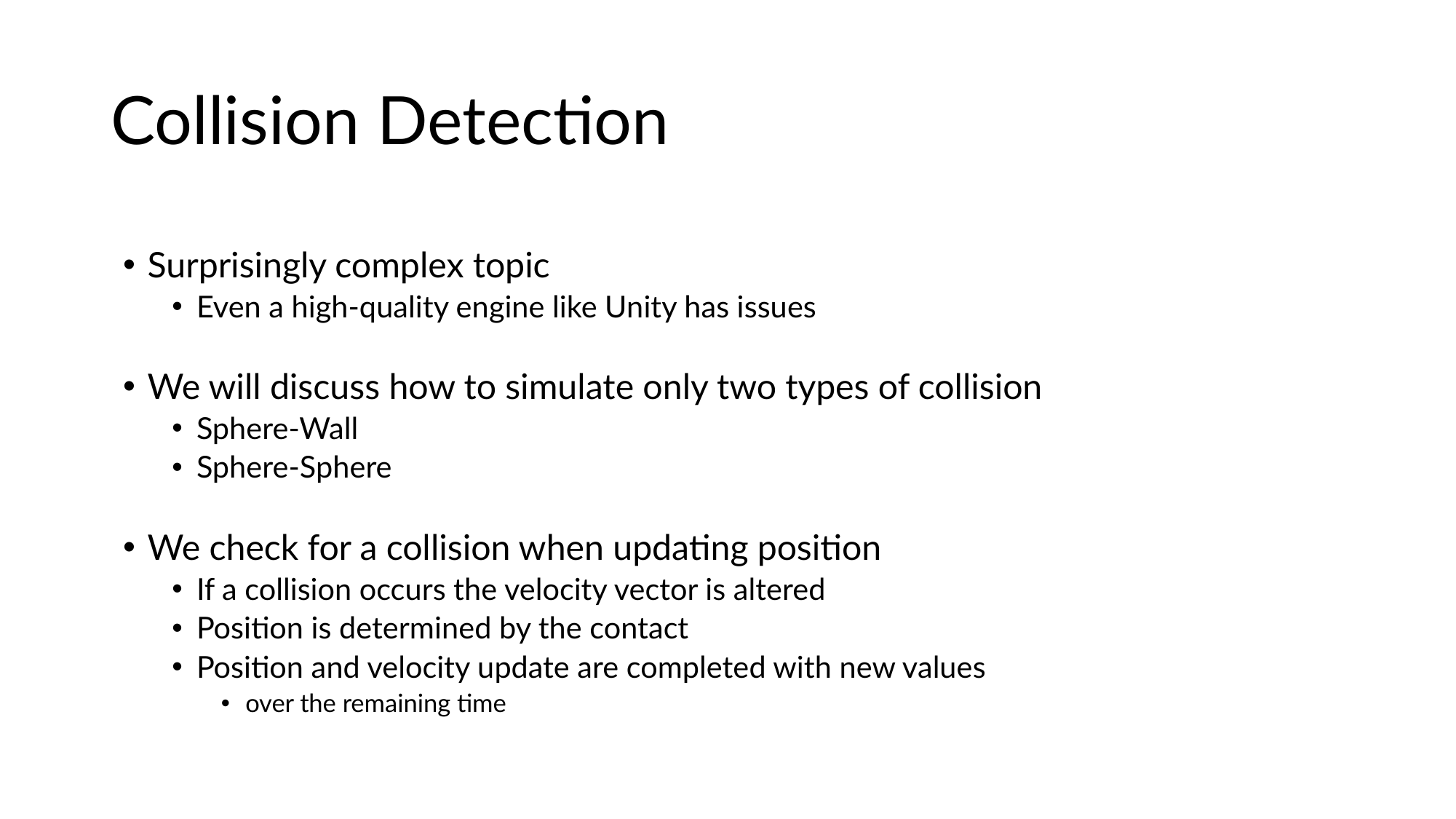

# Collision Detection
Surprisingly complex topic
Even a high-quality engine like Unity has issues
We will discuss how to simulate only two types of collision
Sphere-Wall
Sphere-Sphere
We check for a collision when updating position
If a collision occurs the velocity vector is altered
Position is determined by the contact
Position and velocity update are completed with new values
over the remaining time